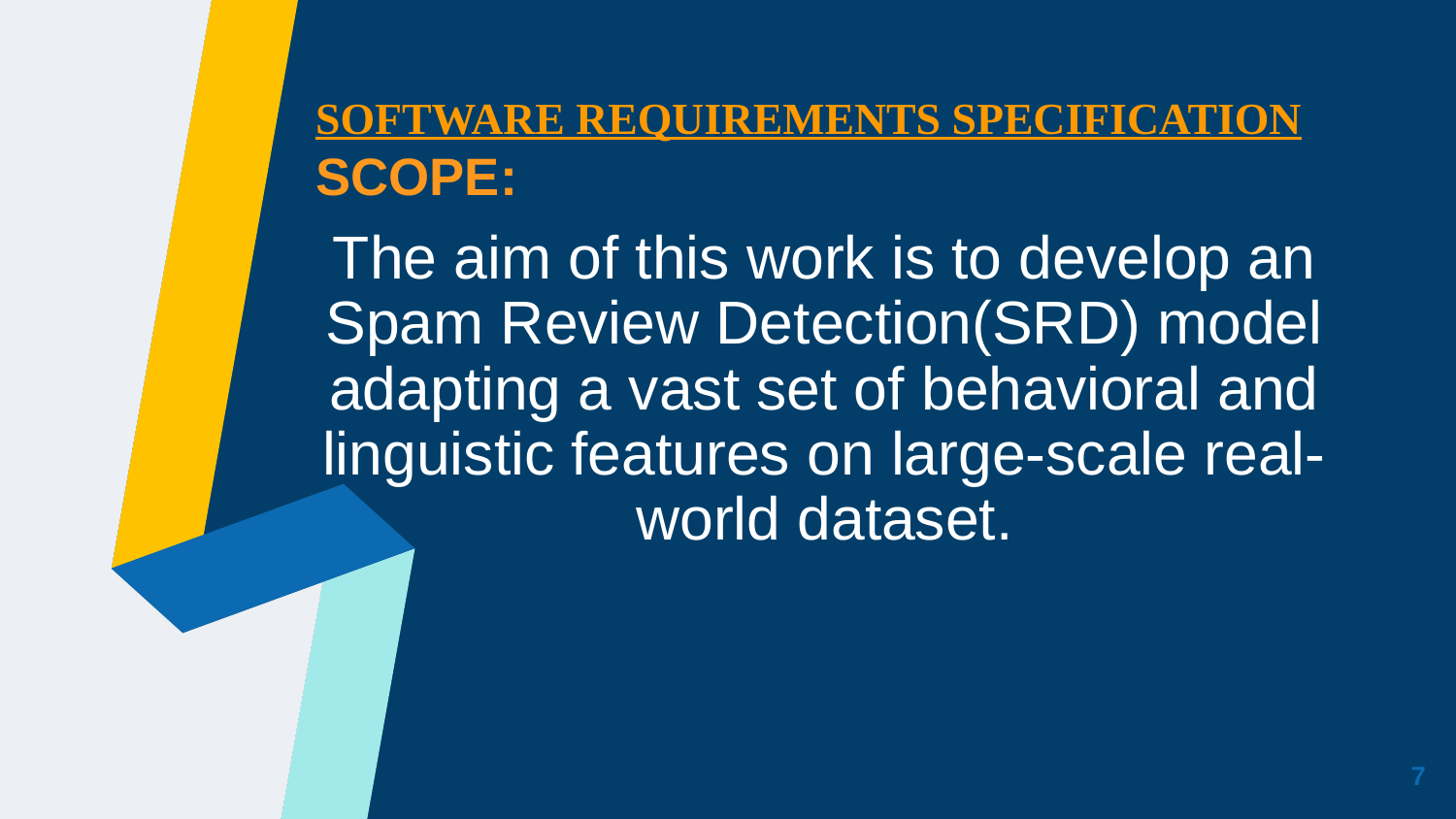

SOFTWARE REQUIREMENTS SPECIFICATION
SCOPE:
The aim of this work is to develop an Spam Review Detection(SRD) model adapting a vast set of behavioral and linguistic features on large-scale real-world dataset.

7